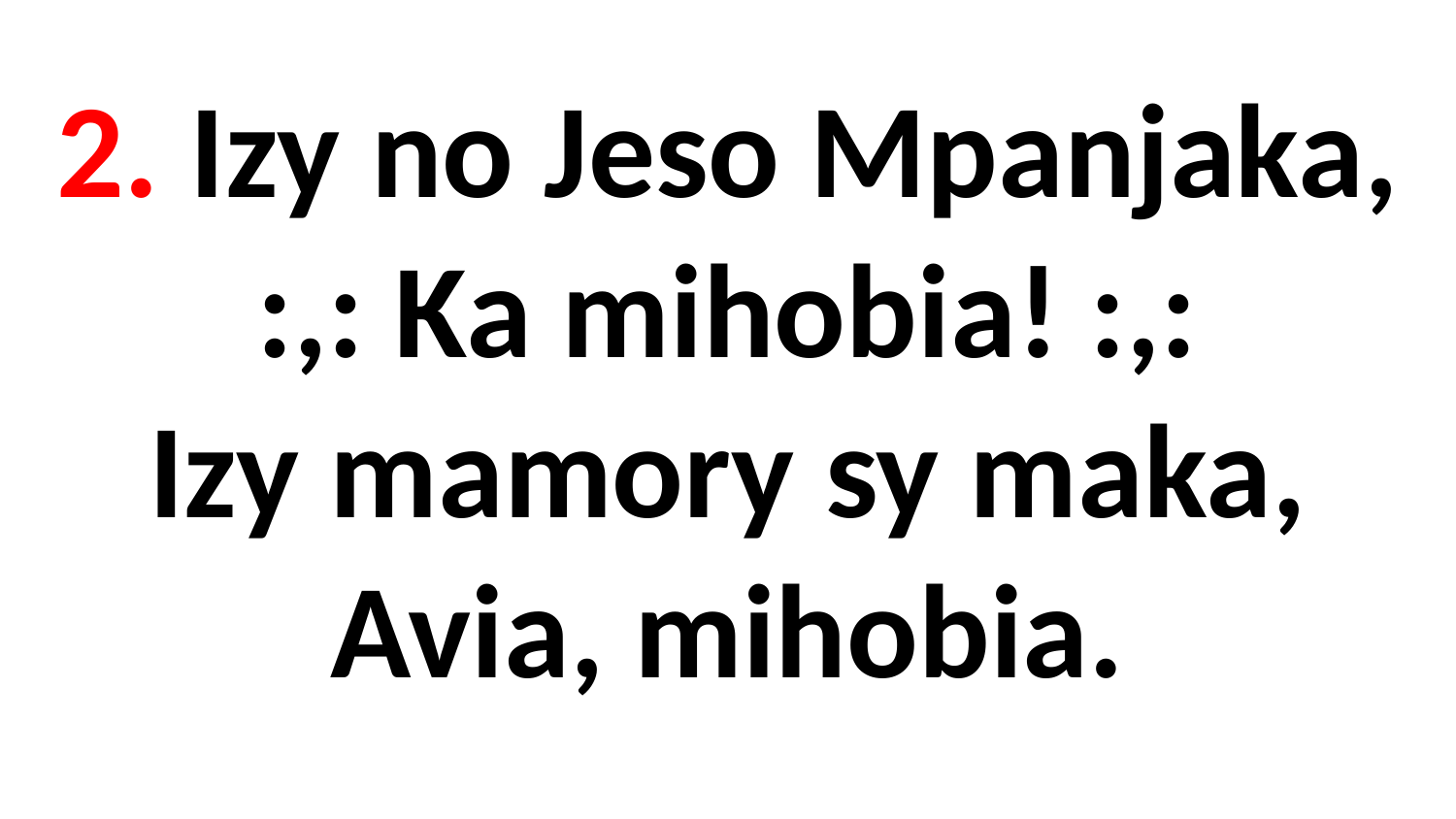

2. Izy no Jeso Mpanjaka,
:,: Ka mihobia! :,:
Izy mamory sy maka,
Avia, mihobia.